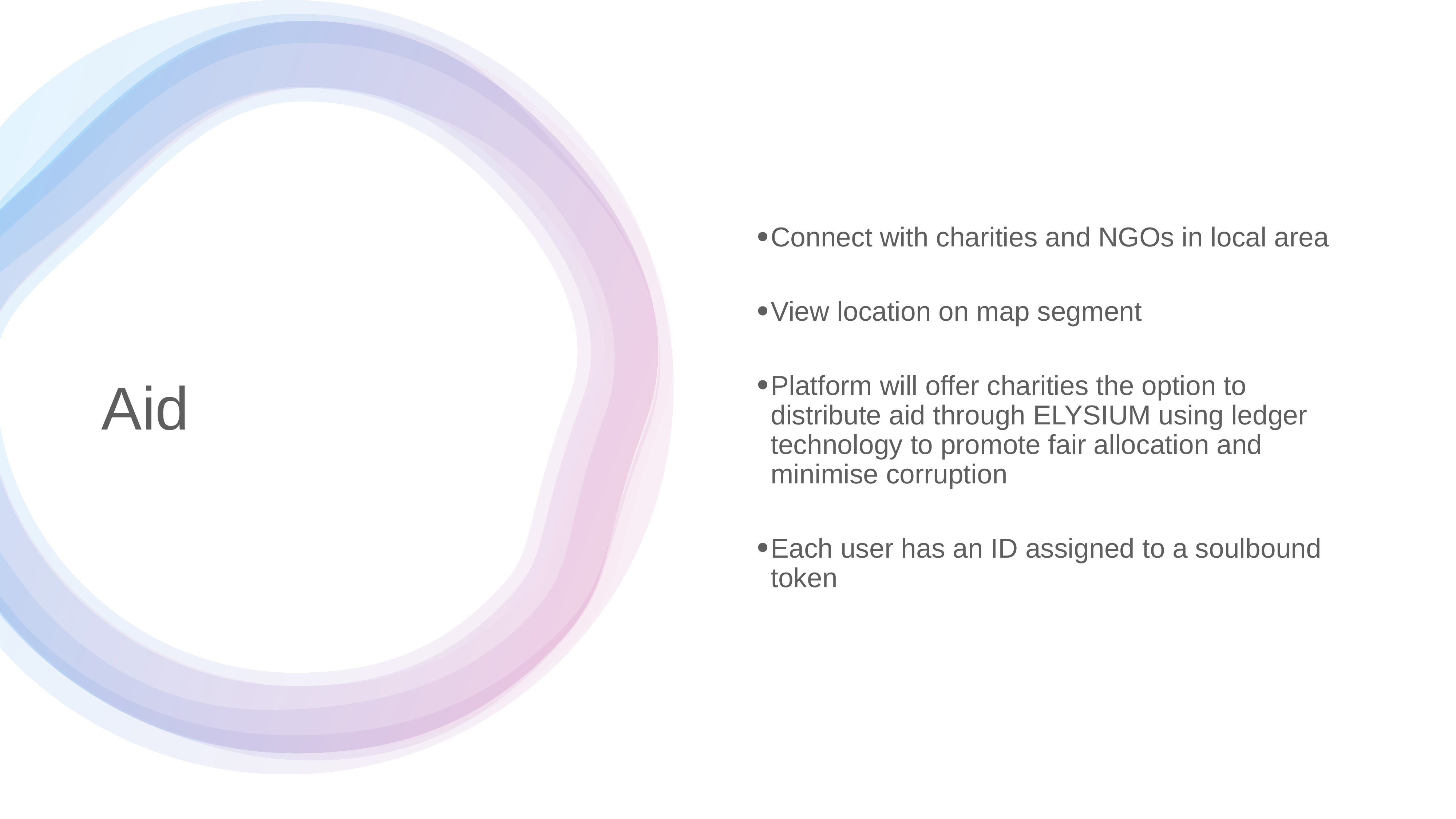

Connect with charities and NGOs in local area
View location on map segment
Platform will offer charities the option to distribute aid through ELYSIUM using ledger technology to promote fair allocation and minimise corruption
Each user has an ID assigned to a soulbound token
# Aid